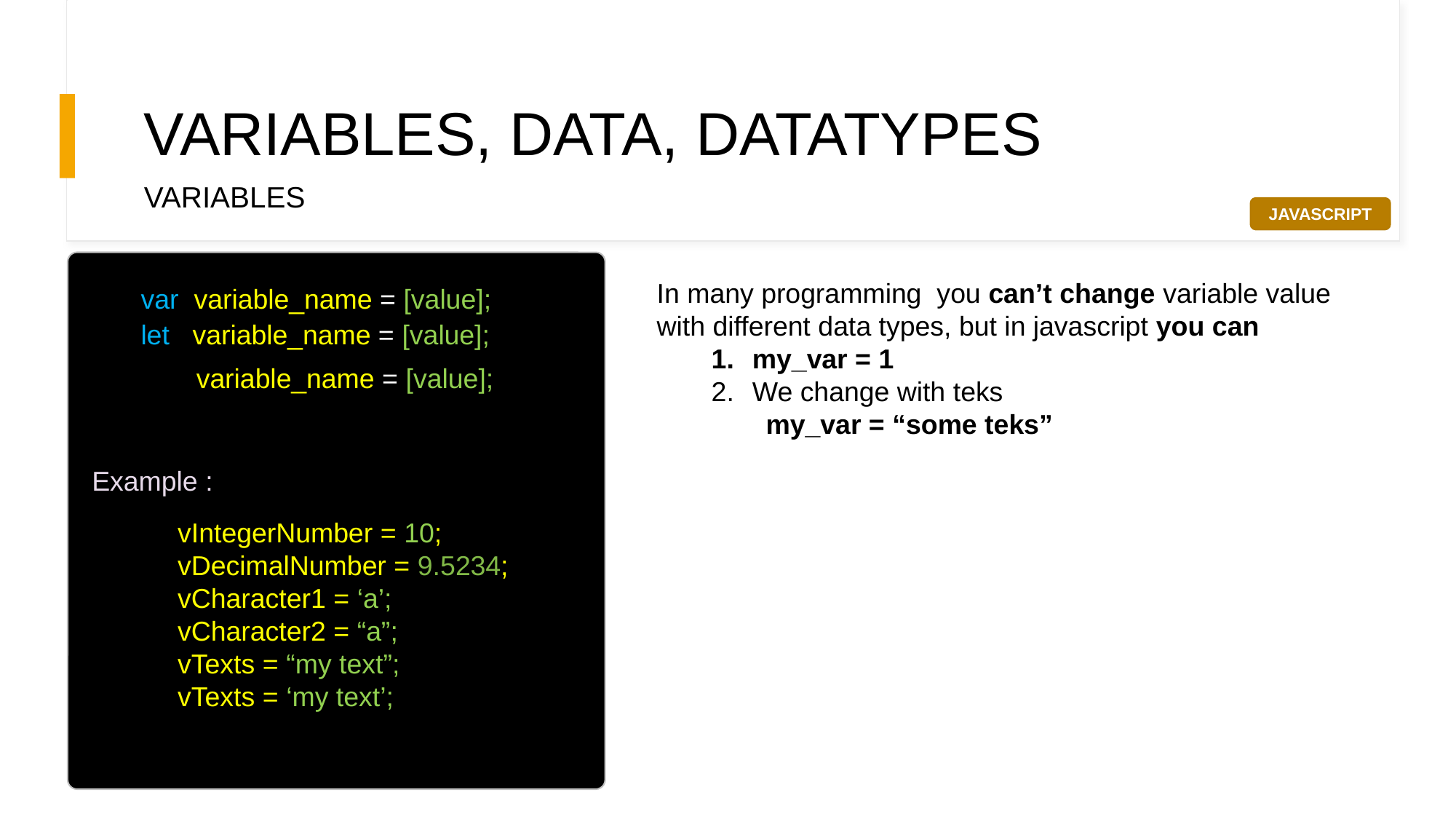

# VARIABLES, DATA, DATATYPES
VARIABLES
JAVASCRIPT

In many programming  you can’t change variable value with different data types, but in javascript you can
my_var = 1
We change with teks
my_var = “some teks”
var  variable_name = [value];
let   variable_name = [value];
variable_name = [value];
Example :
vIntegerNumber = 10;
vDecimalNumber = 9.5234;
vCharacter1 = ‘a’;
vCharacter2 = “a”;
vTexts = “my text”;
vTexts = ‘my text’;